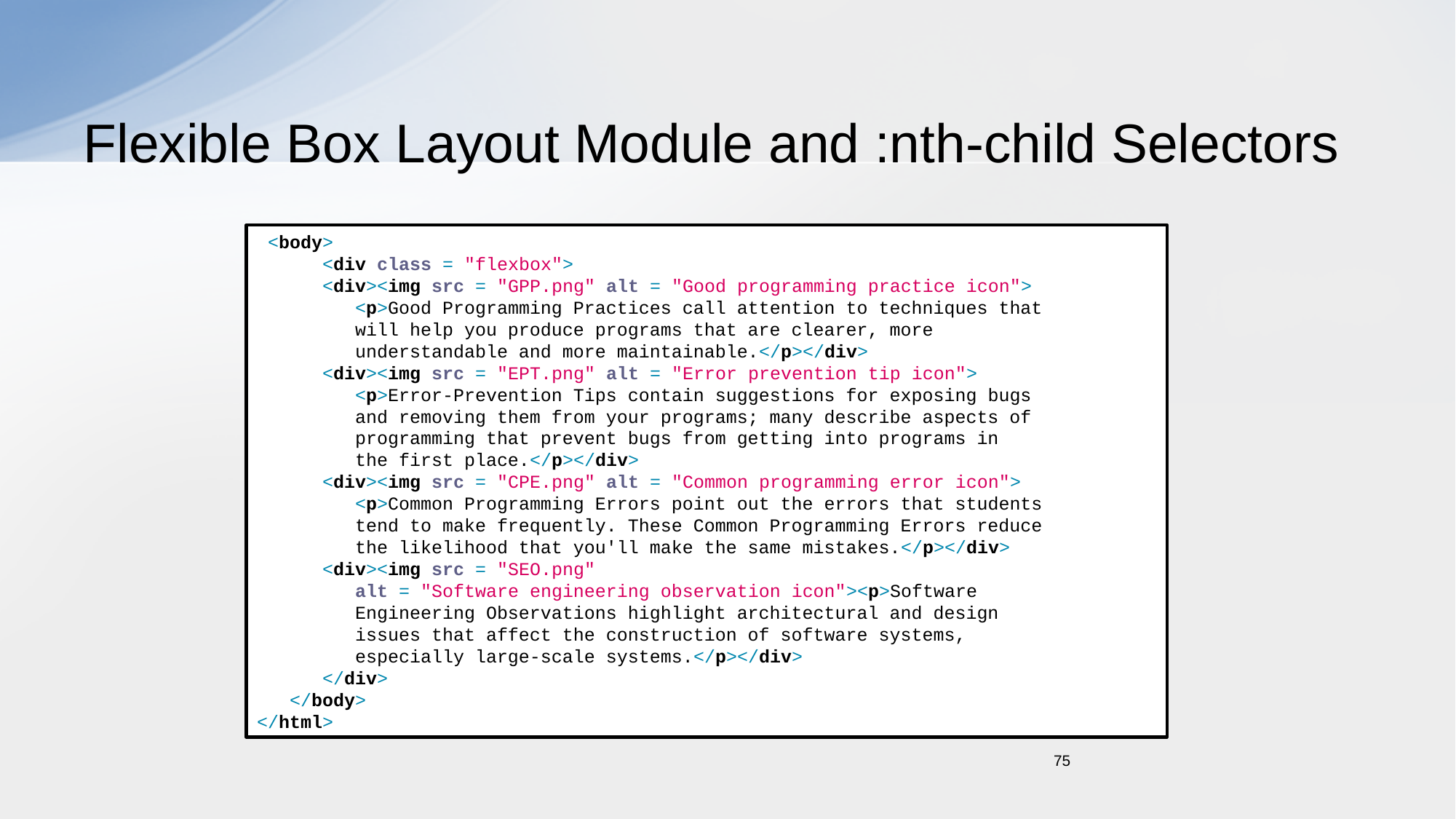

# Flexible Box Layout Module and :nth-child Selectors

 <body>
      <div class = "flexbox">
      <div><img src = "GPP.png" alt = "Good programming practice icon">
         <p>Good Programming Practices call attention to techniques that
         will help you produce programs that are clearer, more
         understandable and more maintainable.</p></div>
      <div><img src = "EPT.png" alt = "Error prevention tip icon">
         <p>Error-Prevention Tips contain suggestions for exposing bugs
         and removing them from your programs; many describe aspects of
         programming that prevent bugs from getting into programs in
         the first place.</p></div>
      <div><img src = "CPE.png" alt = "Common programming error icon">
         <p>Common Programming Errors point out the errors that students
         tend to make frequently. These Common Programming Errors reduce
         the likelihood that you'll make the same mistakes.</p></div>
      <div><img src = "SEO.png"
         alt = "Software engineering observation icon"><p>Software
         Engineering Observations highlight architectural and design
         issues that affect the construction of software systems,
         especially large-scale systems.</p></div>
      </div>
   </body>
</html>
75